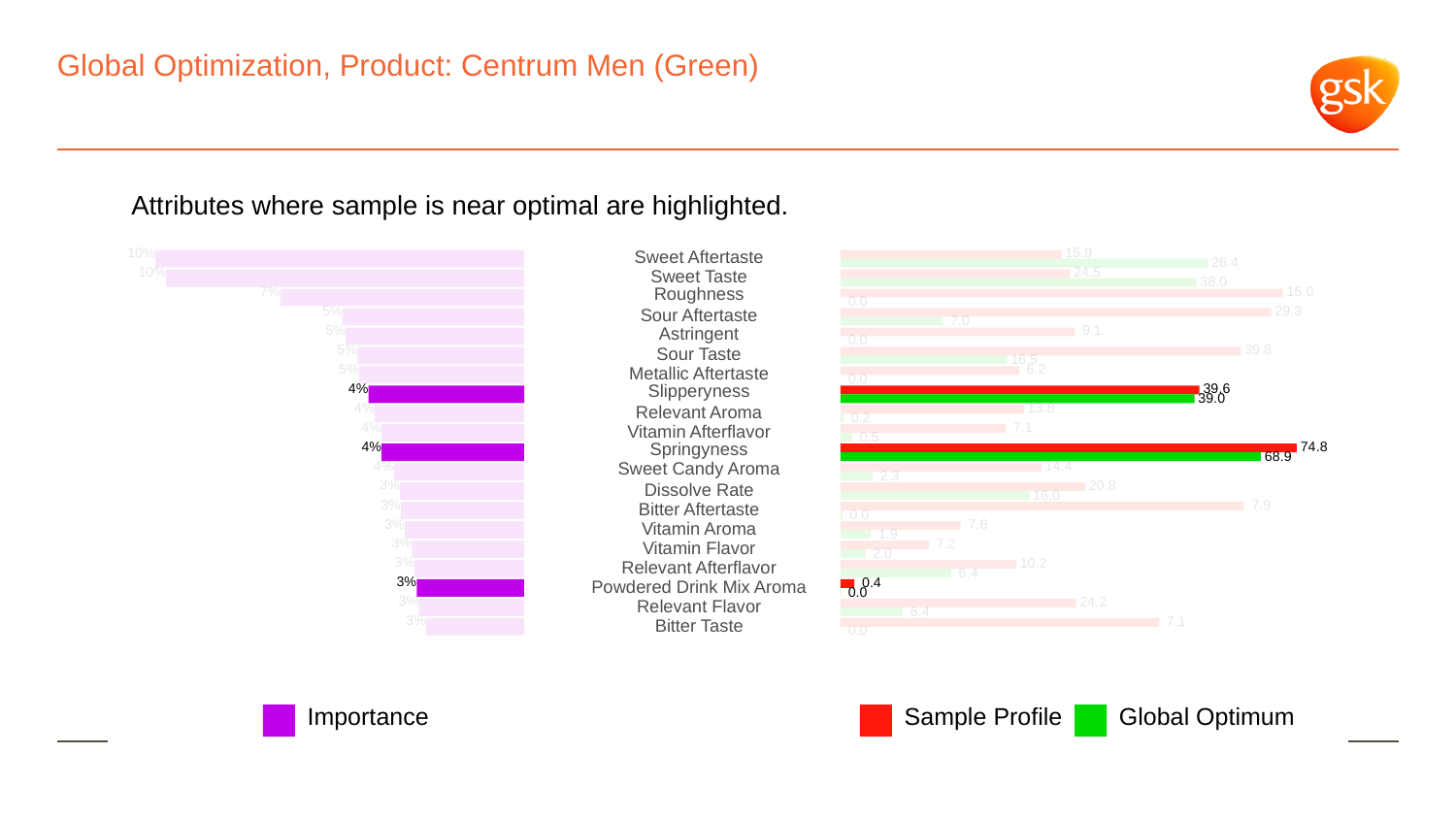

# Global Optimization, Product: Centrum Men (Green)

Attributes where sample is near optimal are highlighted.

10%
 15.9

Sweet Aftertaste
 26.4

10%
 24.5

Sweet Taste
 38.0

7%
Roughness
 15.0

  0.0

5%
 29.3

Sour Aftertaste
  7.0

5%
Astringent
  9.1

  0.0

5%
 39.8

Sour Taste
 16.5

5%
  6.2

Metallic Aftertaste
  0.0

4%
Slipperyness
 39.6

 39.0

4%
 13.8

Relevant Aroma
  0.2

4%
  7.1

Vitamin Afterflavor
  0.5

4%
Springyness
 74.8

 68.9

4%
Sweet Candy Aroma
 14.4

  2.3

3%
 20.8

Dissolve Rate
 16.0

3%
  7.9

Bitter Aftertaste
  0.0

3%
  7.6

Vitamin Aroma
  1.9

3%
  7.2

Vitamin Flavor
  2.0

3%
 10.2

Relevant Afterflavor
  6.4

3%
  0.4

Powdered Drink Mix Aroma
  0.0

3%
 24.2

Relevant Flavor
  6.4

3%
  7.1

Bitter Taste
  0.0

Global Optimum
Sample Profile
Importance